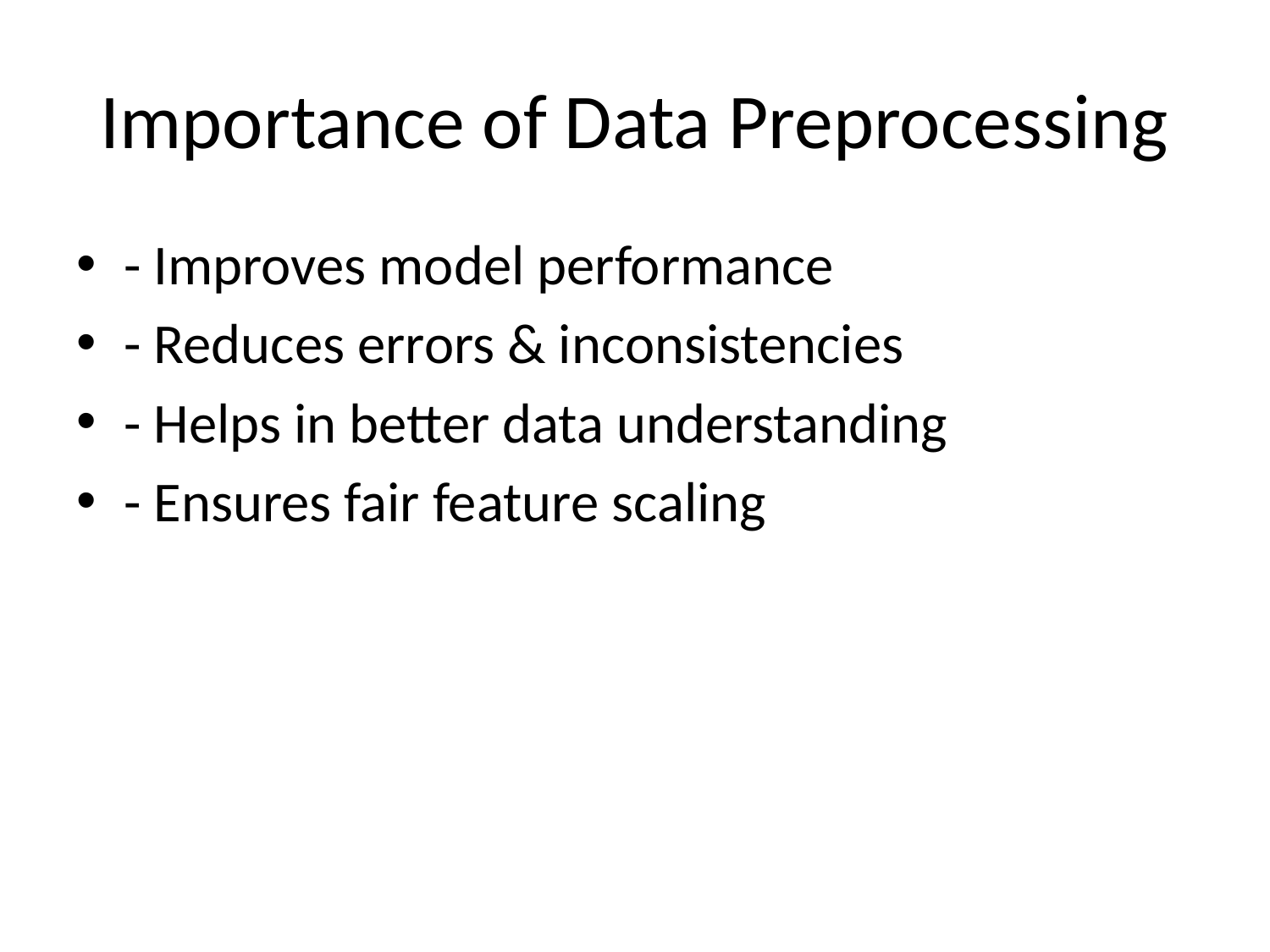

# Importance of Data Preprocessing
- Improves model performance
- Reduces errors & inconsistencies
- Helps in better data understanding
- Ensures fair feature scaling